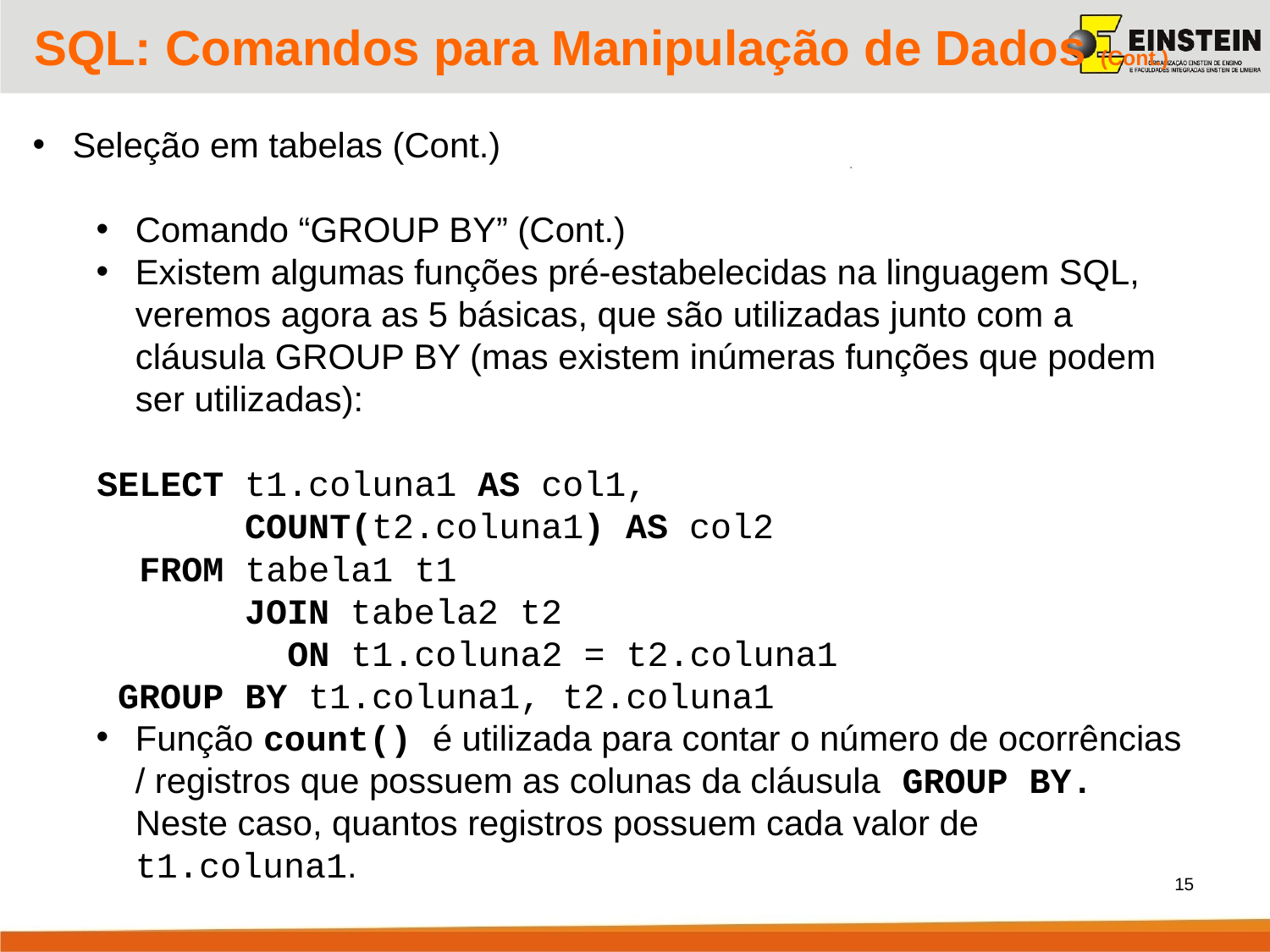

SQL: Comandos para Manipulação de Dados (Cont.)
 Seleção em tabelas (Cont.)

Comando “GROUP BY” (Cont.)
Existem algumas funções pré-estabelecidas na linguagem SQL, veremos agora as 5 básicas, que são utilizadas junto com a cláusula GROUP BY (mas existem inúmeras funções que podem ser utilizadas):

SELECT t1.coluna1 AS col1,
       COUNT(t2.coluna1) AS col2
  FROM tabela1 t1
       JOIN tabela2 t2
         ON t1.coluna2 = t2.coluna1
 GROUP BY t1.coluna1, t2.coluna1
Função count() é utilizada para contar o número de ocorrências / registros que possuem as colunas da cláusula GROUP BY. Neste caso, quantos registros possuem cada valor de t1.coluna1.
15